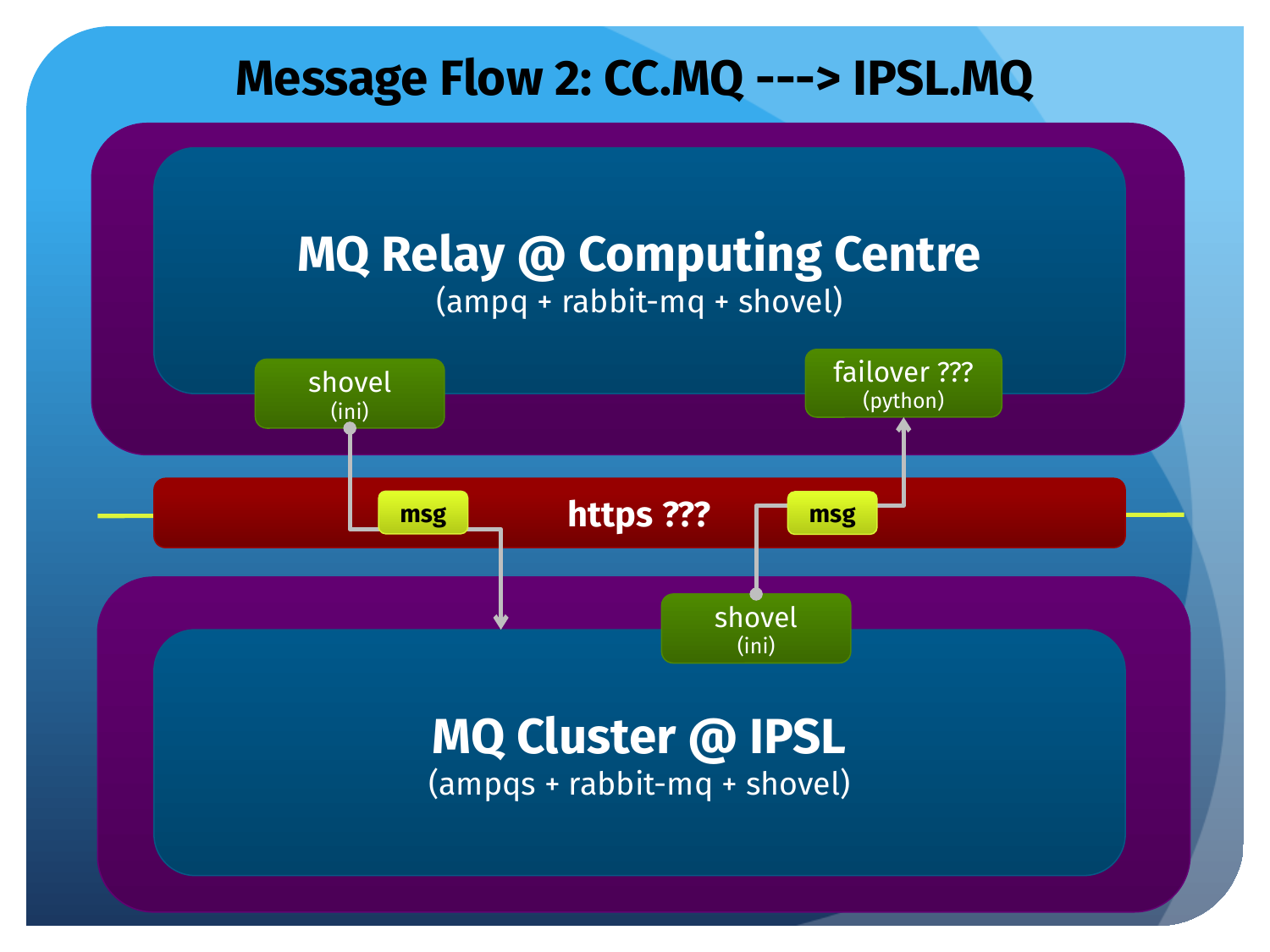

# Message Flow 2: CC.MQ ---> IPSL.MQ

MQ Relay @ Computing Centre
(ampq + rabbit-mq + shovel)
failover ???
(python)
shovel
(ini)
https ???
msg
msg

shovel
(ini)
MQ Cluster @ IPSL
(ampqs + rabbit-mq + shovel)